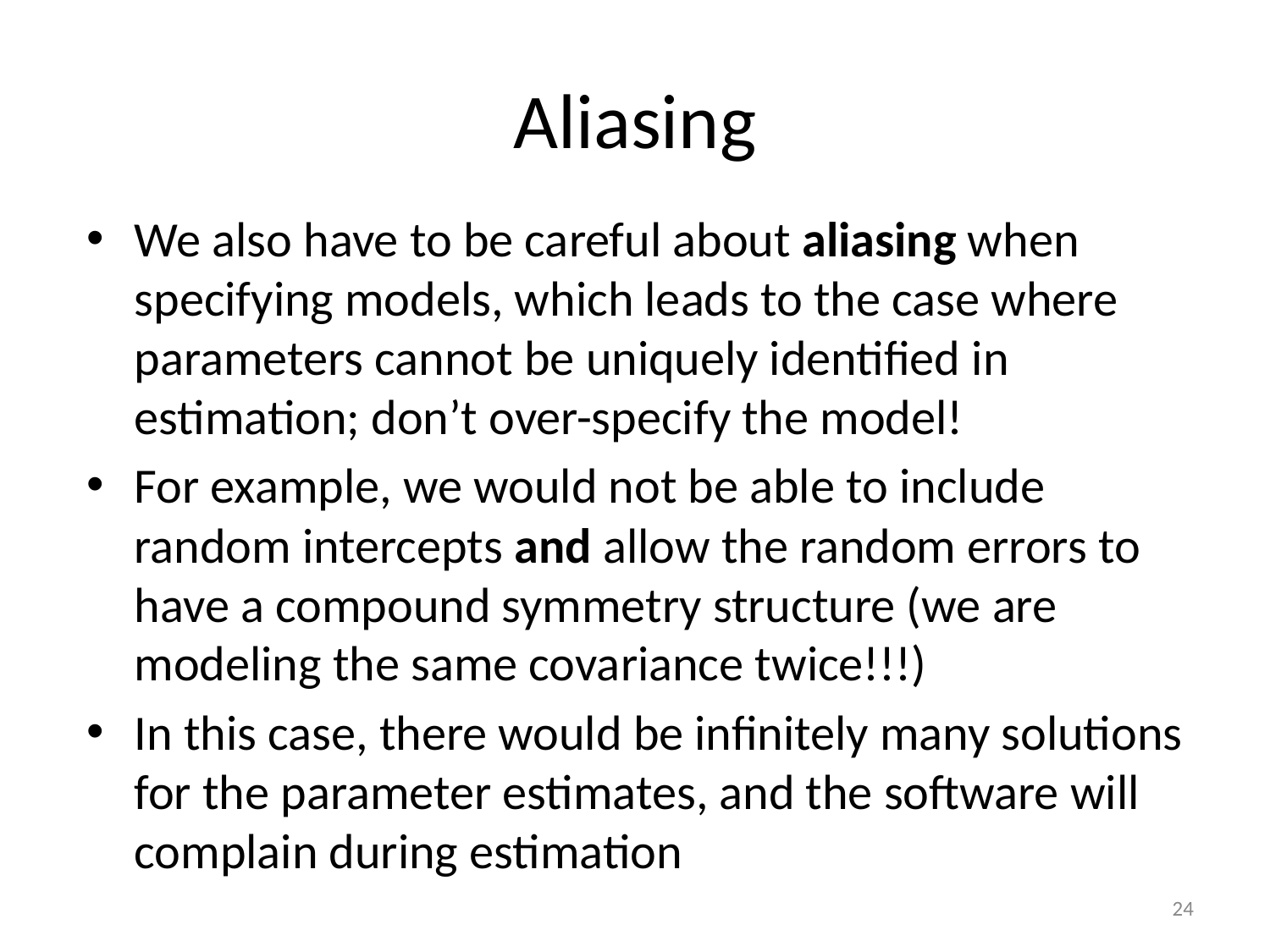

# Aliasing
We also have to be careful about aliasing when specifying models, which leads to the case where parameters cannot be uniquely identified in estimation; don’t over-specify the model!
For example, we would not be able to include random intercepts and allow the random errors to have a compound symmetry structure (we are modeling the same covariance twice!!!)
In this case, there would be infinitely many solutions for the parameter estimates, and the software will complain during estimation
24